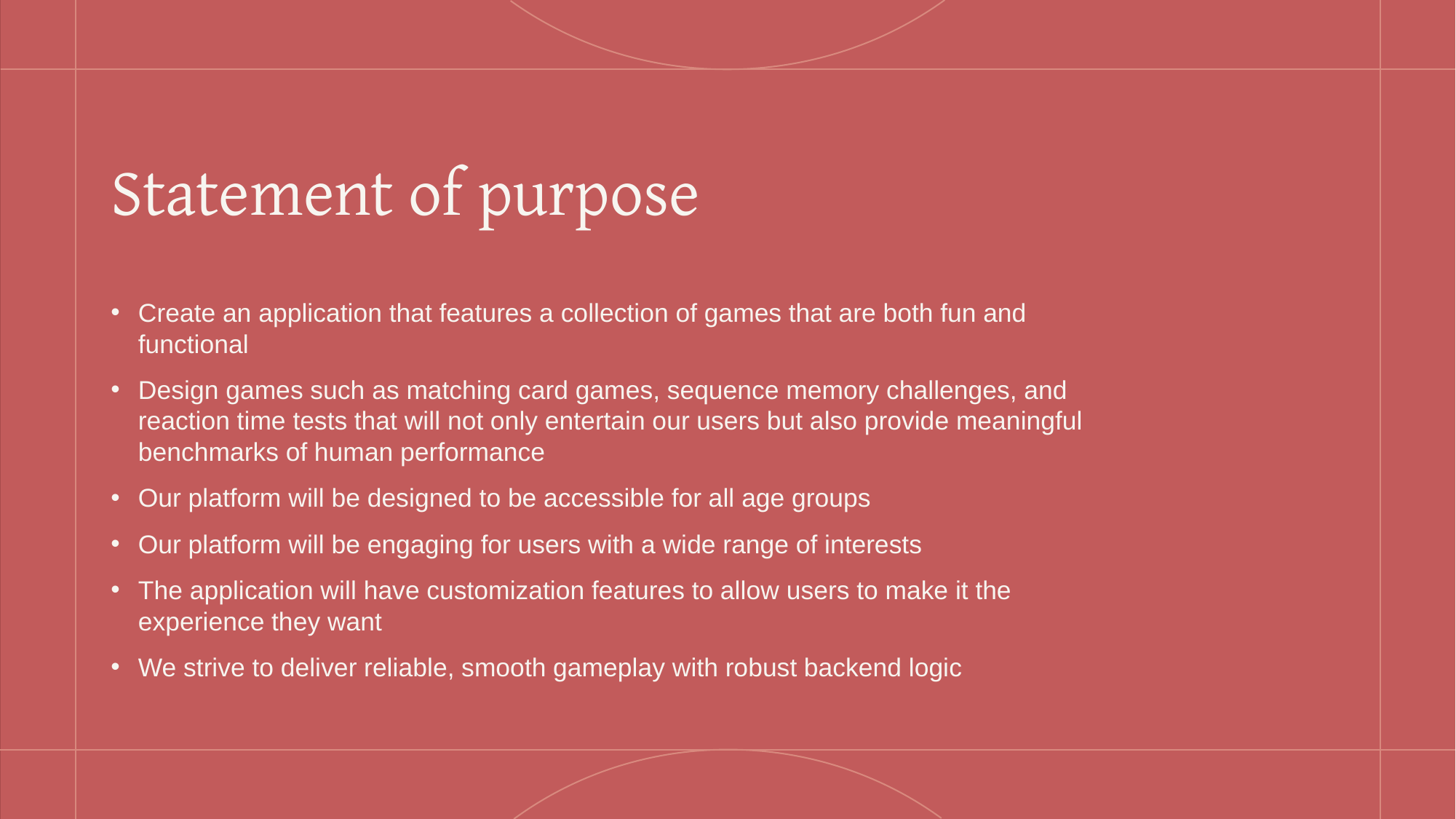

# Statement of purpose
Create an application that features a collection of games that are both fun and functional
Design games such as matching card games, sequence memory challenges, and reaction time tests that will not only entertain our users but also provide meaningful benchmarks of human performance
Our platform will be designed to be accessible for all age groups
Our platform will be engaging for users with a wide range of interests
The application will have customization features to allow users to make it the experience they want
We strive to deliver reliable, smooth gameplay with robust backend logic